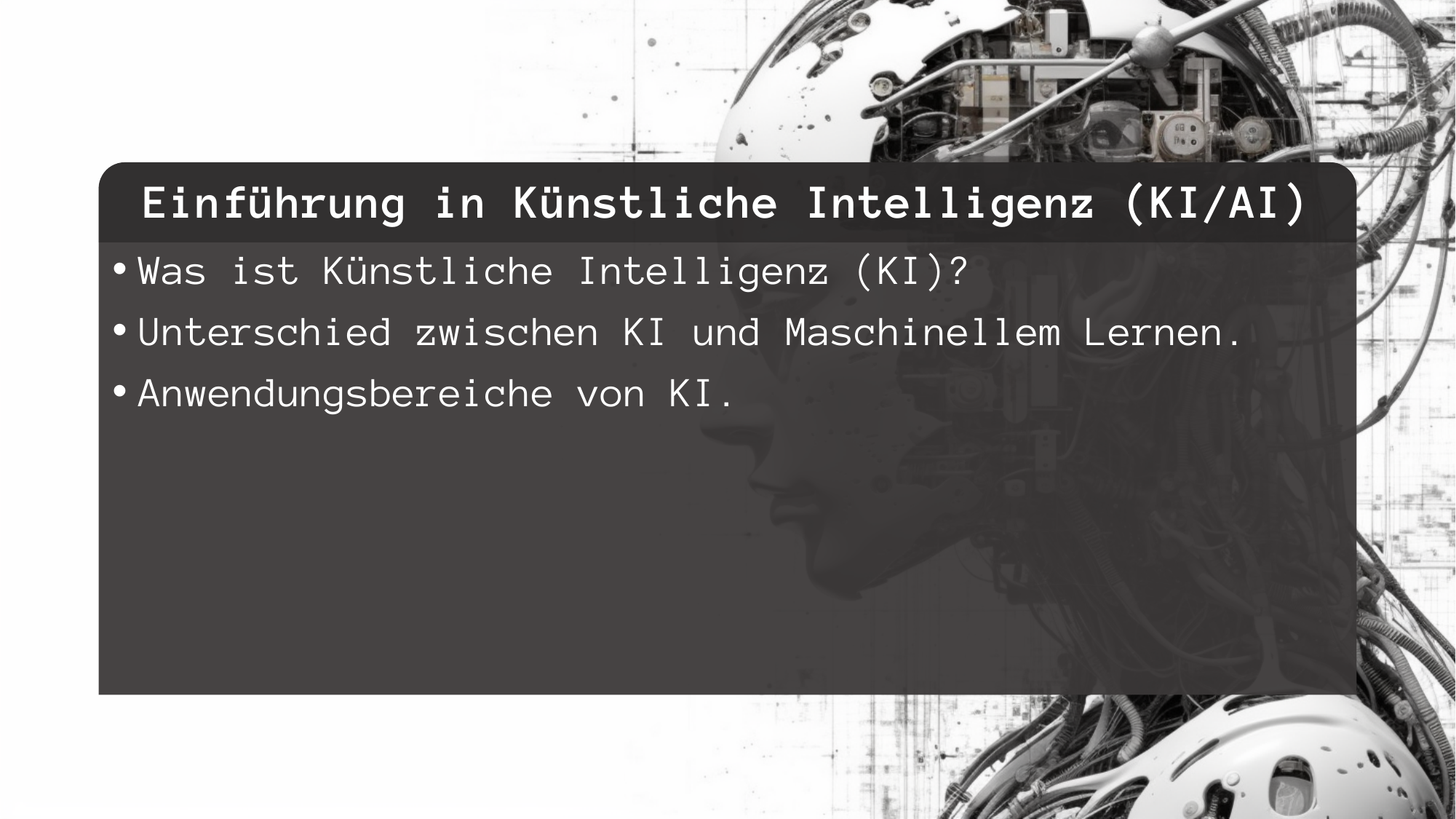

# Einführung in Künstliche Intelligenz (KI/AI)
Was ist Künstliche Intelligenz (KI)?
Unterschied zwischen KI und Maschinellem Lernen.
Anwendungsbereiche von KI.